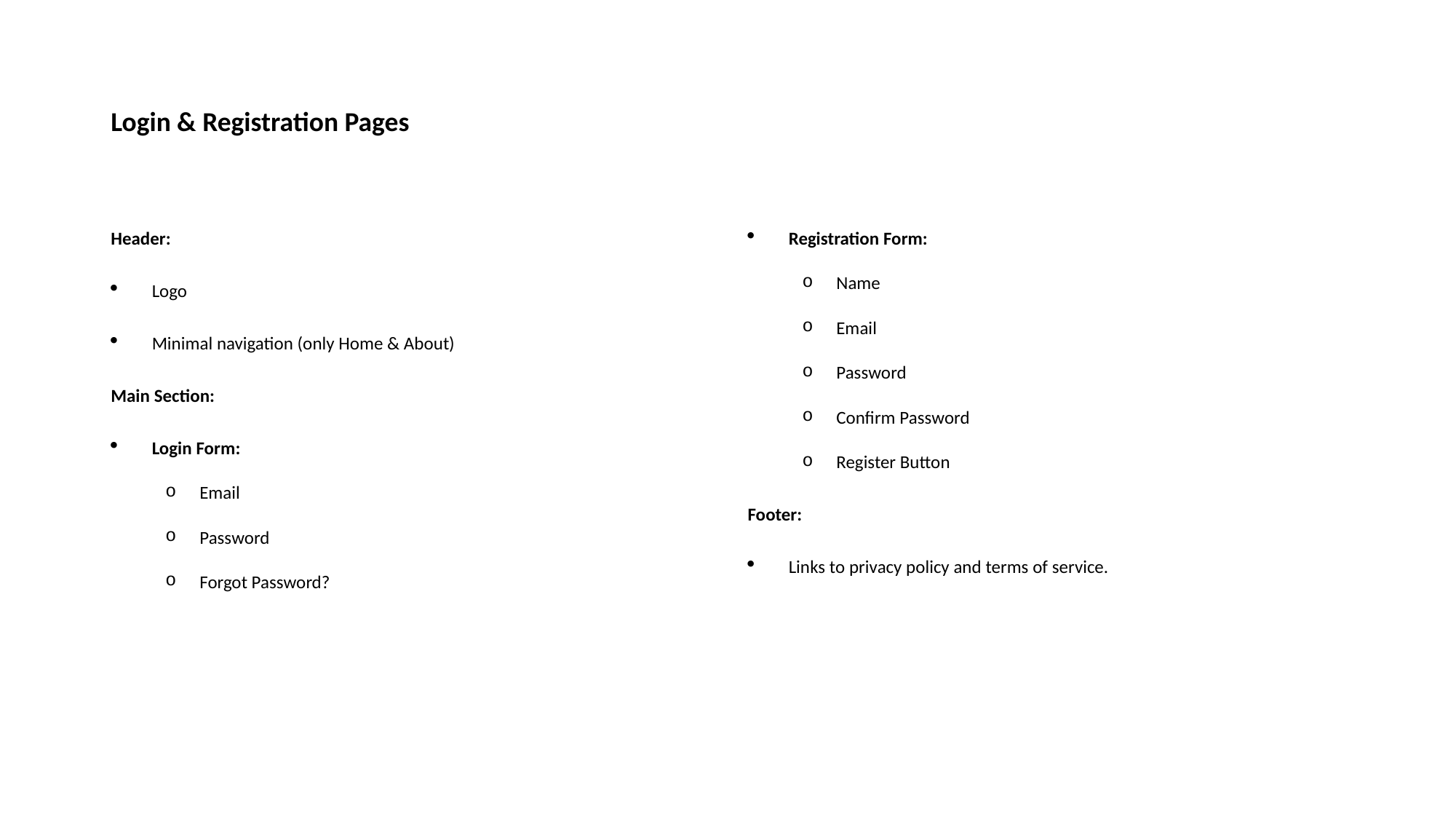

# Login & Registration Pages
Header:
Logo
Minimal navigation (only Home & About)
Main Section:
Login Form:
Email
Password
Forgot Password?

Registration Form:
Name
Email
Password
Confirm Password
Register Button
Footer:
Links to privacy policy and terms of service.